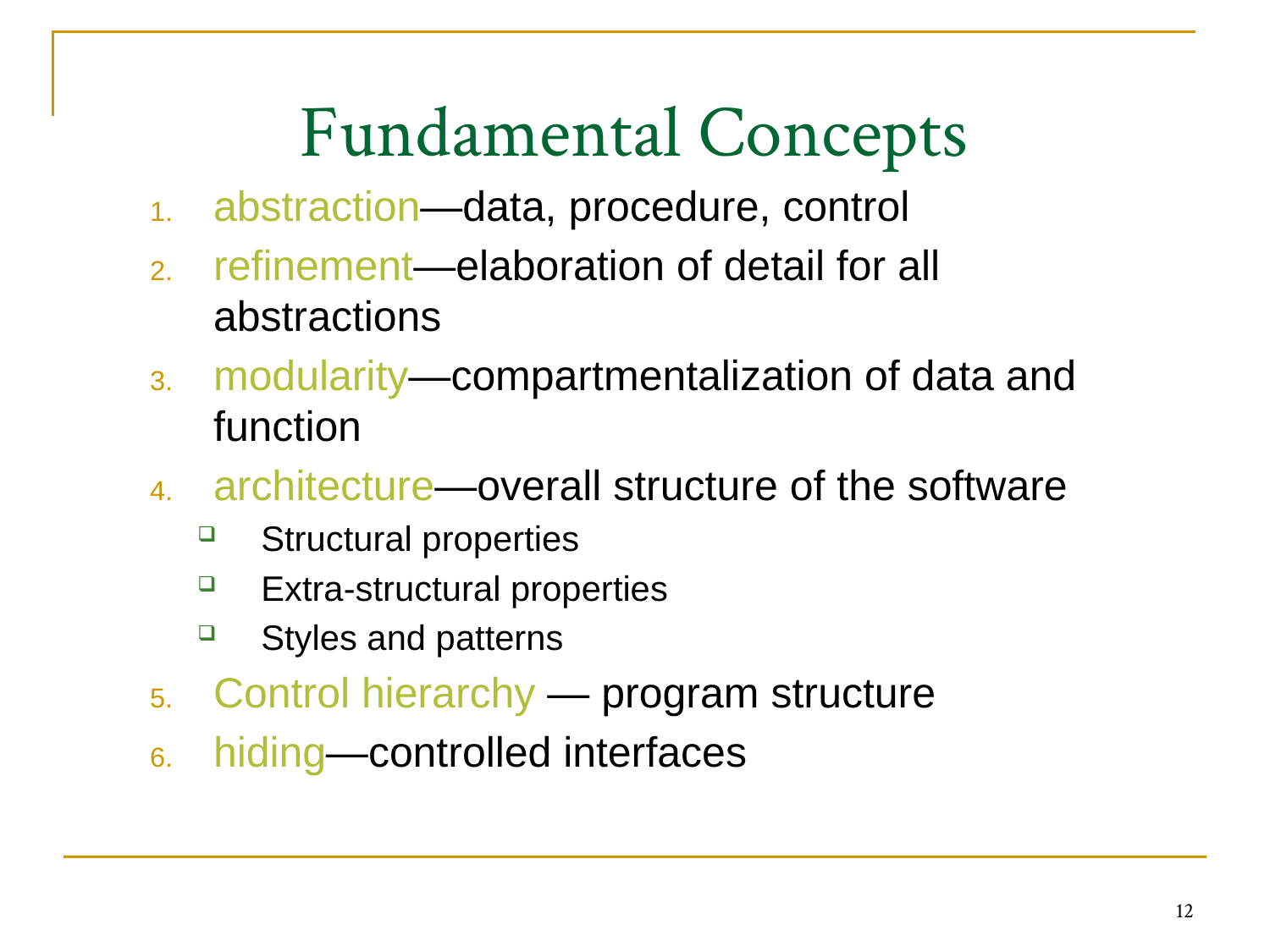

# Fundamental Concepts
abstraction—data, procedure, control
refinement—elaboration of detail for all abstractions
modularity—compartmentalization of data and function
architecture—overall structure of the software
Structural properties
Extra-structural properties
Styles and patterns
Control hierarchy — program structure
hiding—controlled interfaces
12